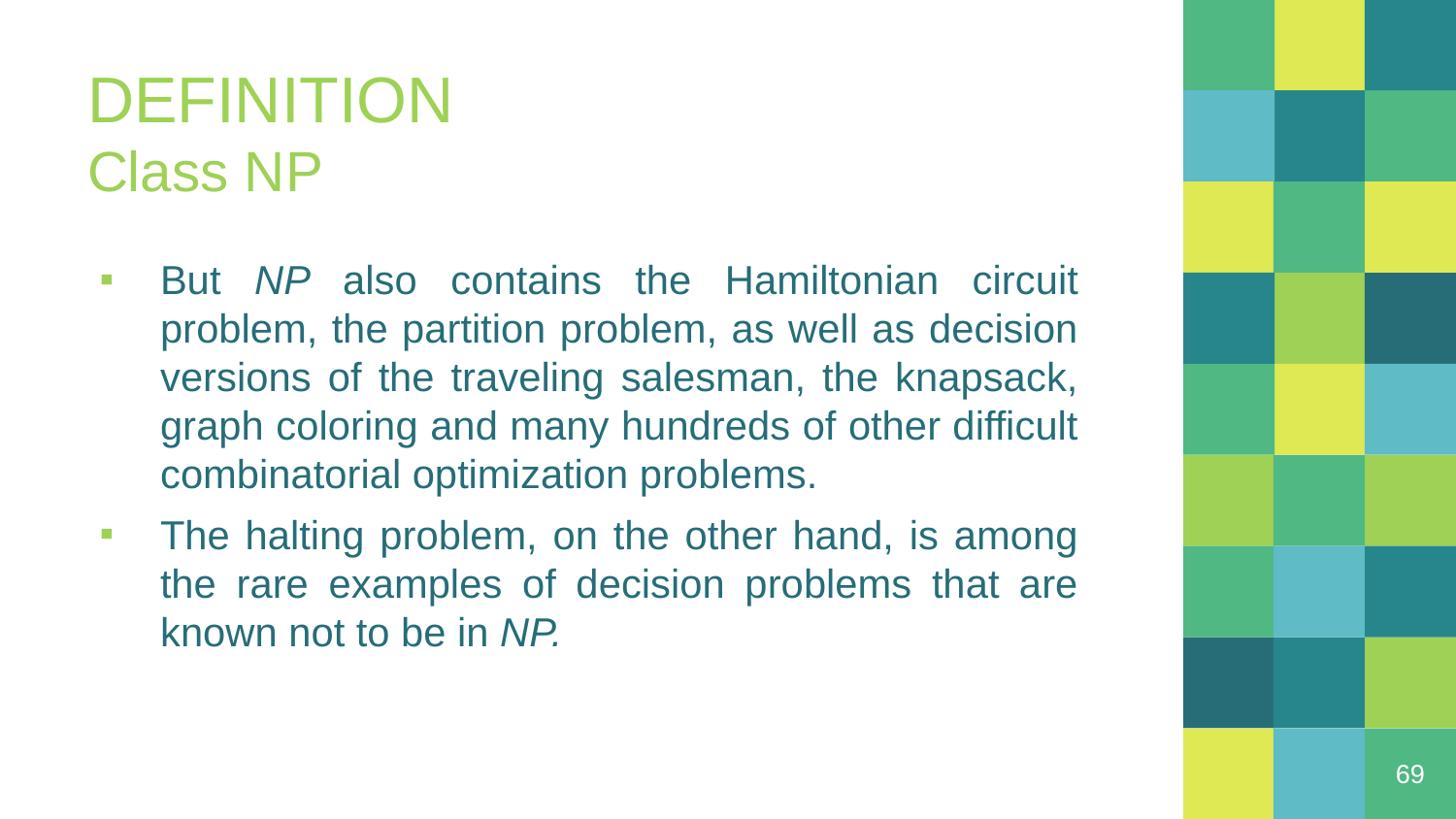

# DEFINITION Class NP
But NP also contains the Hamiltonian circuit problem, the partition problem, as well as decision versions of the traveling salesman, the knapsack, graph coloring and many hundreds of other difficult combinatorial optimization problems.
The halting problem, on the other hand, is among the rare examples of decision problems that are known not to be in NP.
69